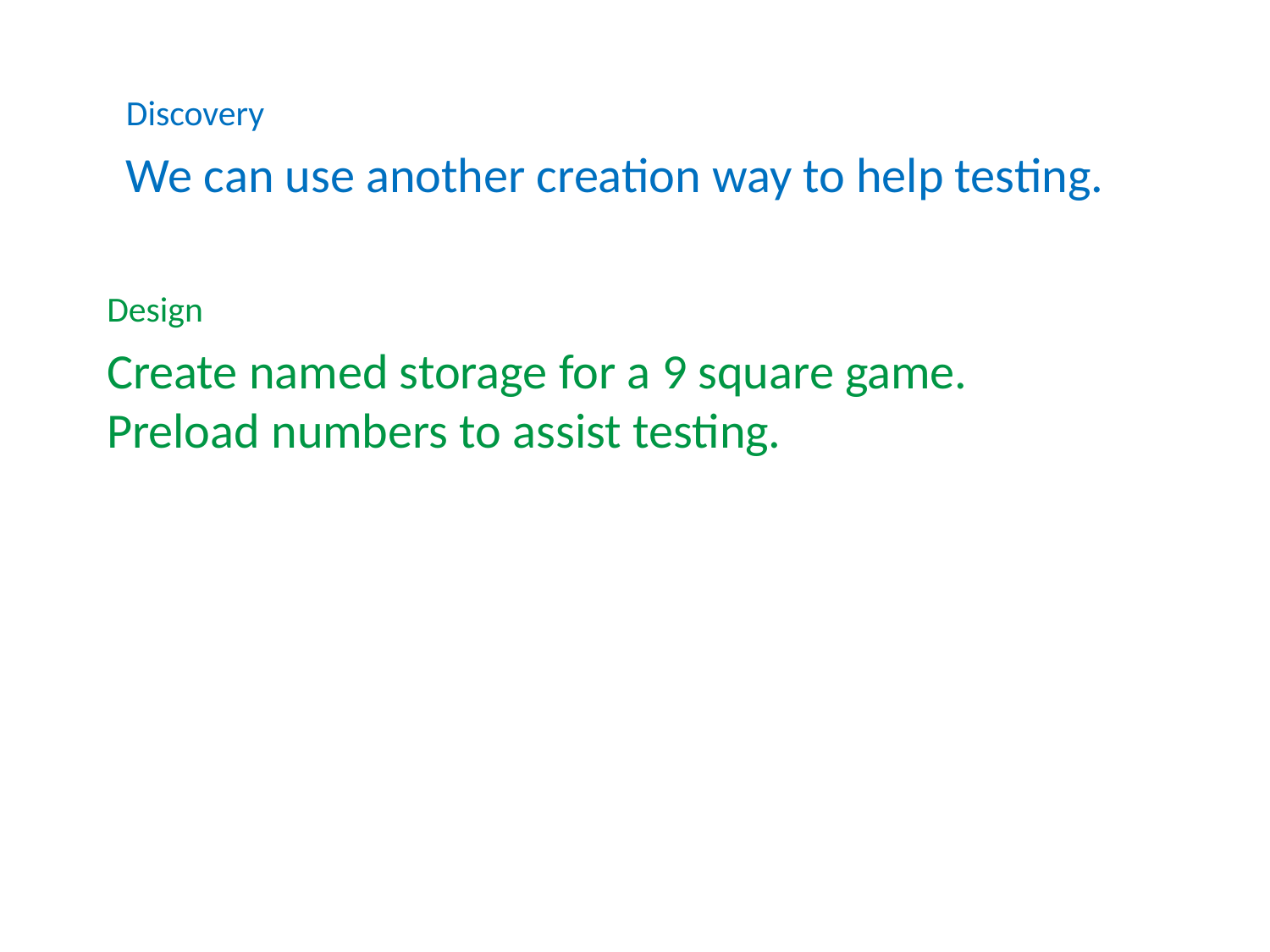

Discovery
We can use another creation way to help testing.
Design
Create named storage for a 9 square game. Preload numbers to assist testing.